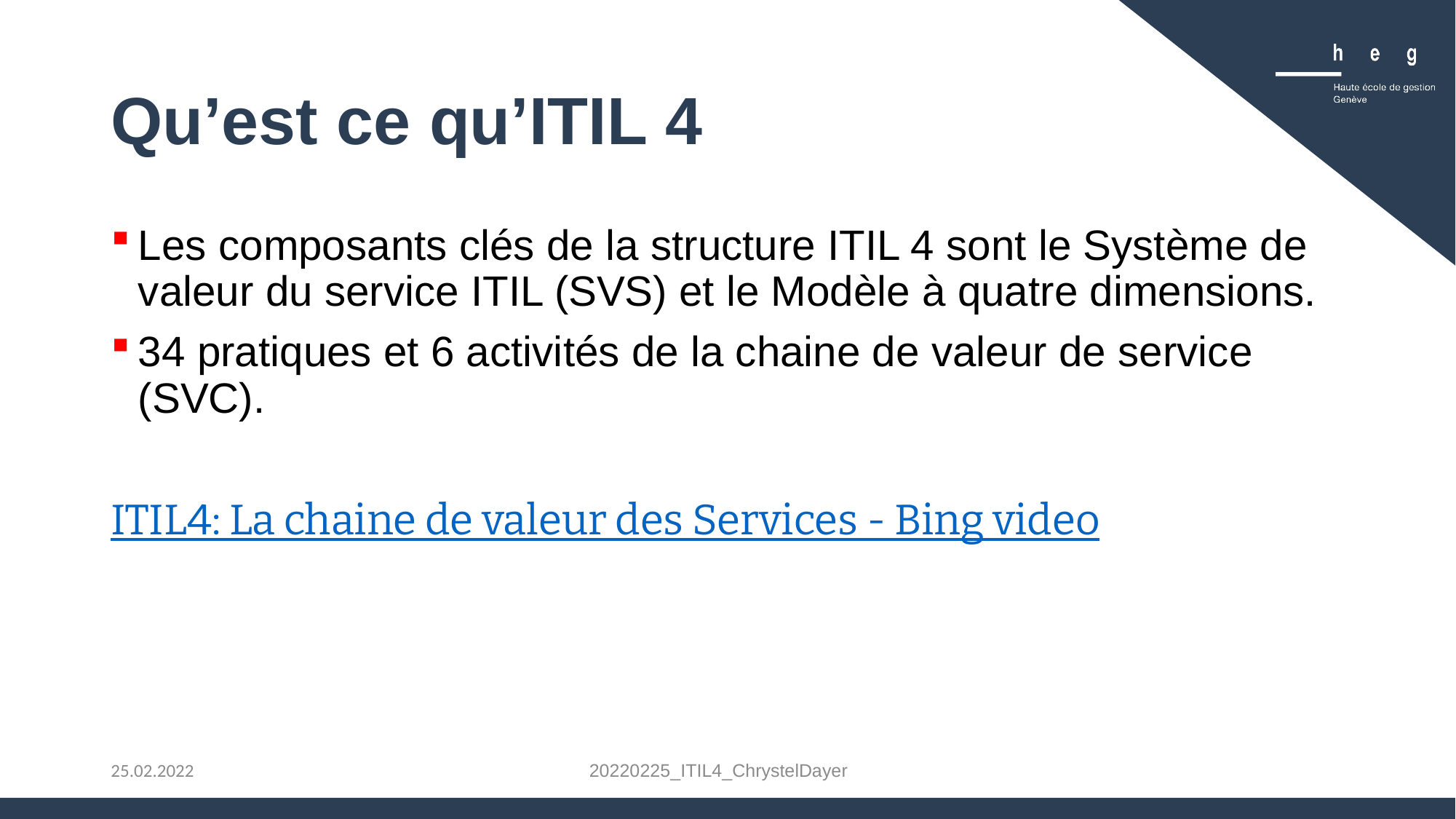

# Qu’est ce qu’ITIL 4
Les composants clés de la structure ITIL 4 sont le Système de valeur du service ITIL (SVS) et le Modèle à quatre dimensions.
34 pratiques et 6 activités de la chaine de valeur de service (SVC).

ITIL4: La chaine de valeur des Services - Bing video
20220225_ITIL4_ChrystelDayer